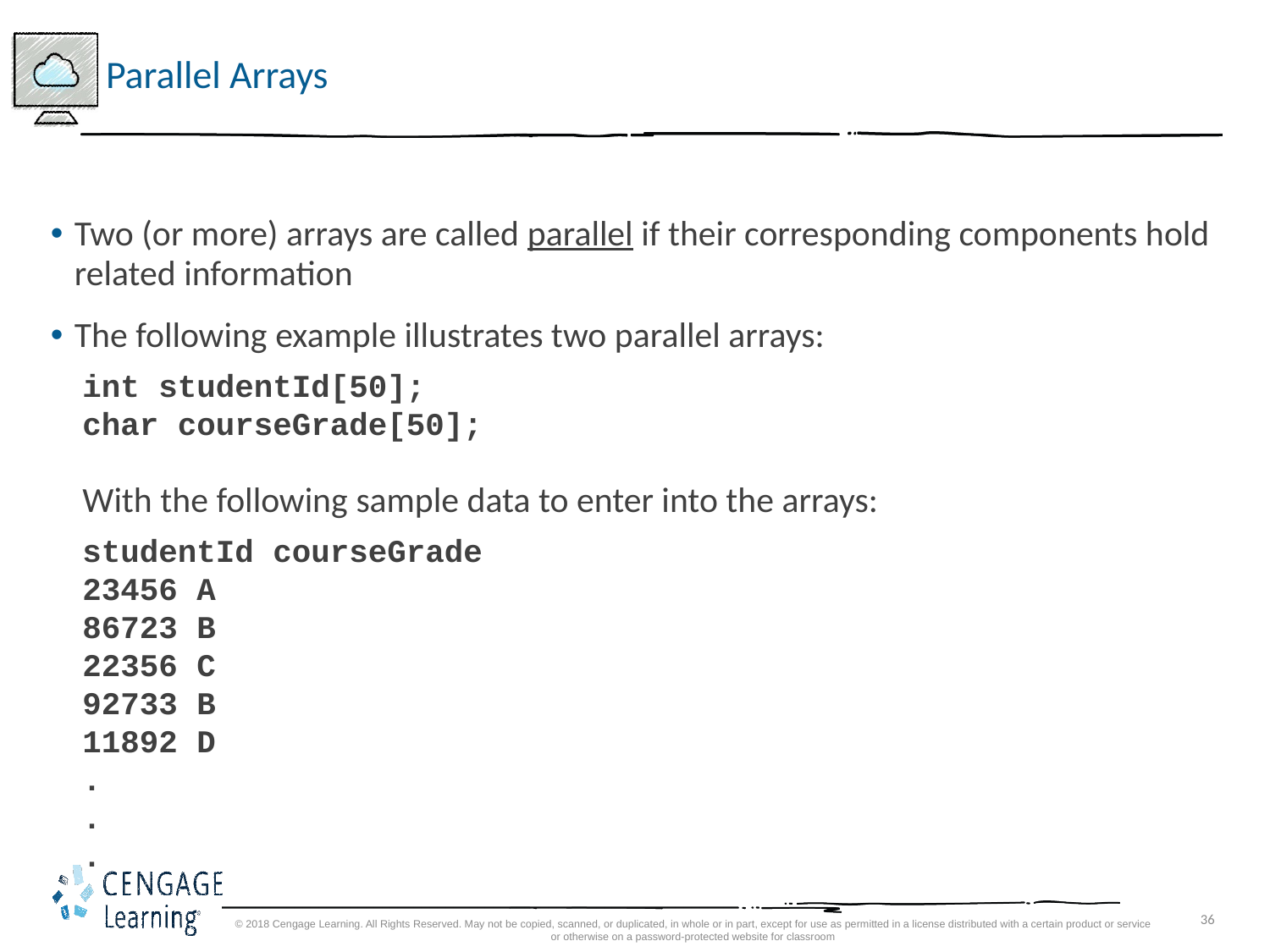

# Parallel Arrays
Two (or more) arrays are called parallel if their corresponding components hold related information
The following example illustrates two parallel arrays:
int studentId[50];
char courseGrade[50];

With the following sample data to enter into the arrays:
studentId courseGrade
23456 A
86723 B
22356 C
92733 B
11892 D
.
.
.
© 2018 Cengage Learning. All Rights Reserved. May not be copied, scanned, or duplicated, in whole or in part, except for use as permitted in a license distributed with a certain product or service or otherwise on a password-protected website for classroom